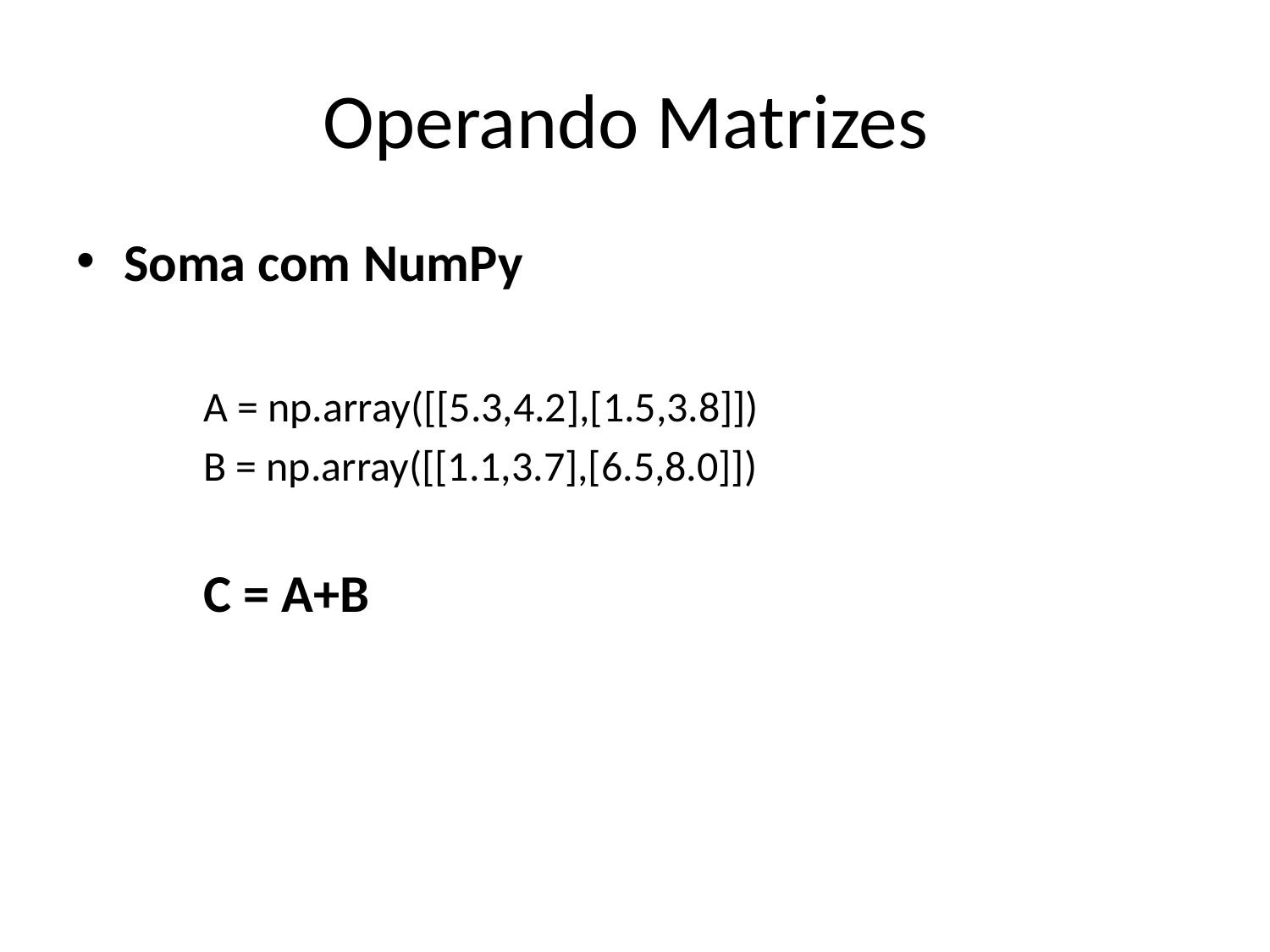

# Operando Matrizes
Soma com NumPy

	A = np.array([[5.3,4.2],[1.5,3.8]])
	B = np.array([[1.1,3.7],[6.5,8.0]])

	C = A+B